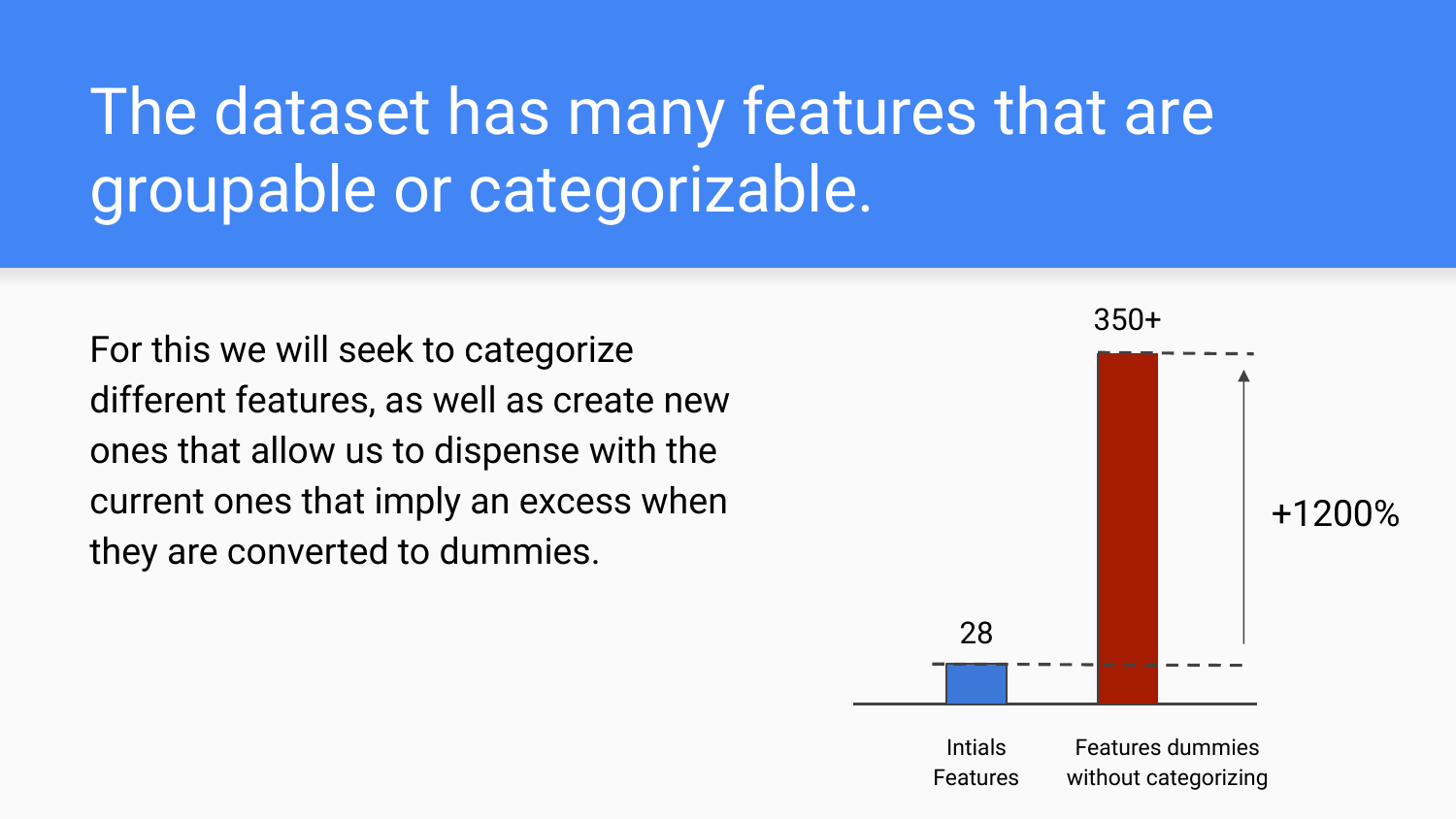

# The dataset has many features that are groupable or categorizable.
350+
For this we will seek to categorize different features, as well as create new ones that allow us to dispense with the current ones that imply an excess when they are converted to dummies.

+1200%
28

Intials Features
Features dummies without categorizing